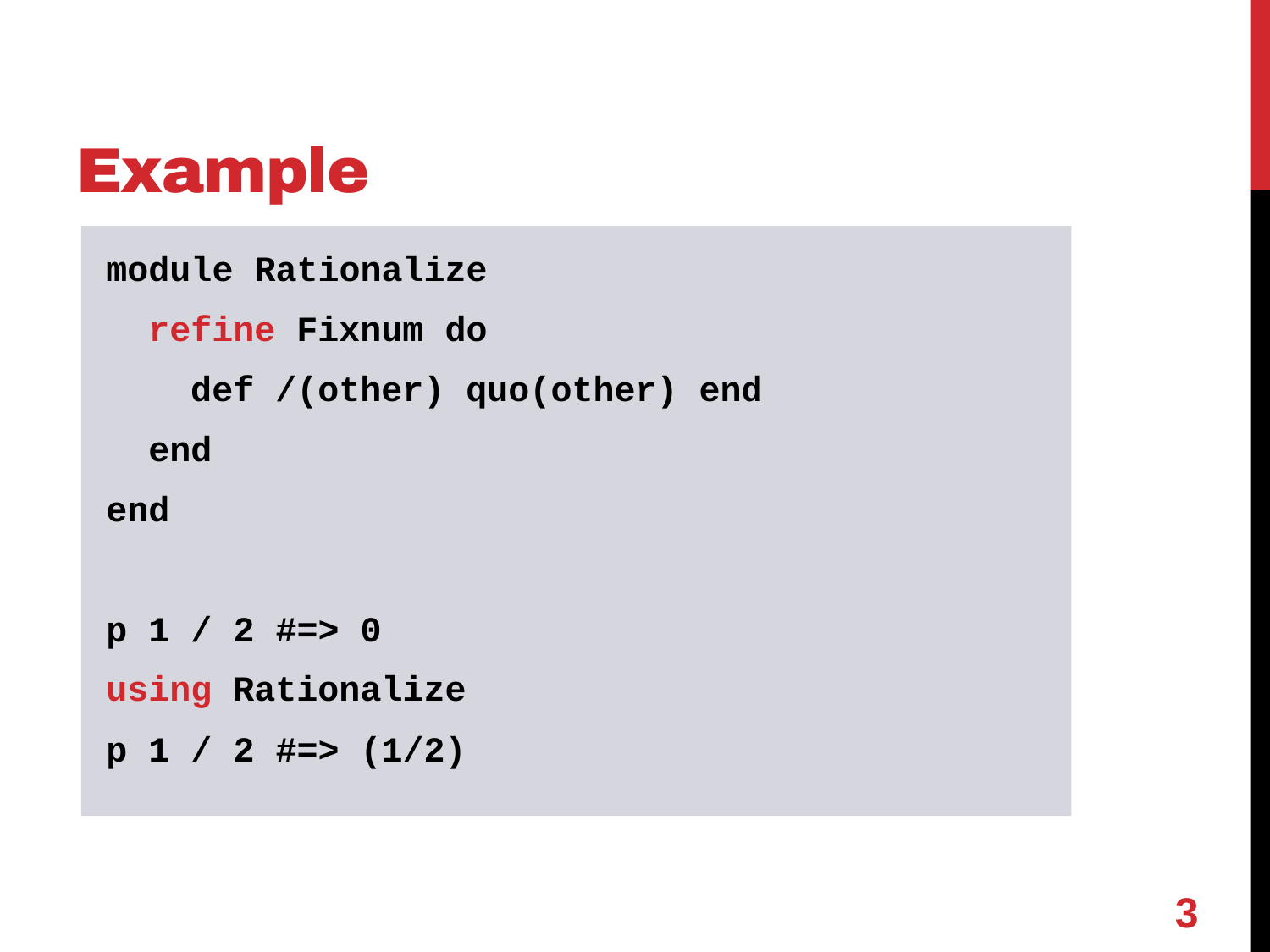

# Example
module Rationalize
  refine Fixnum do
    def /(other) quo(other) end
  end
end

p 1 / 2 #=> 0
using Rationalize
p 1 / 2 #=> (1/2)
3